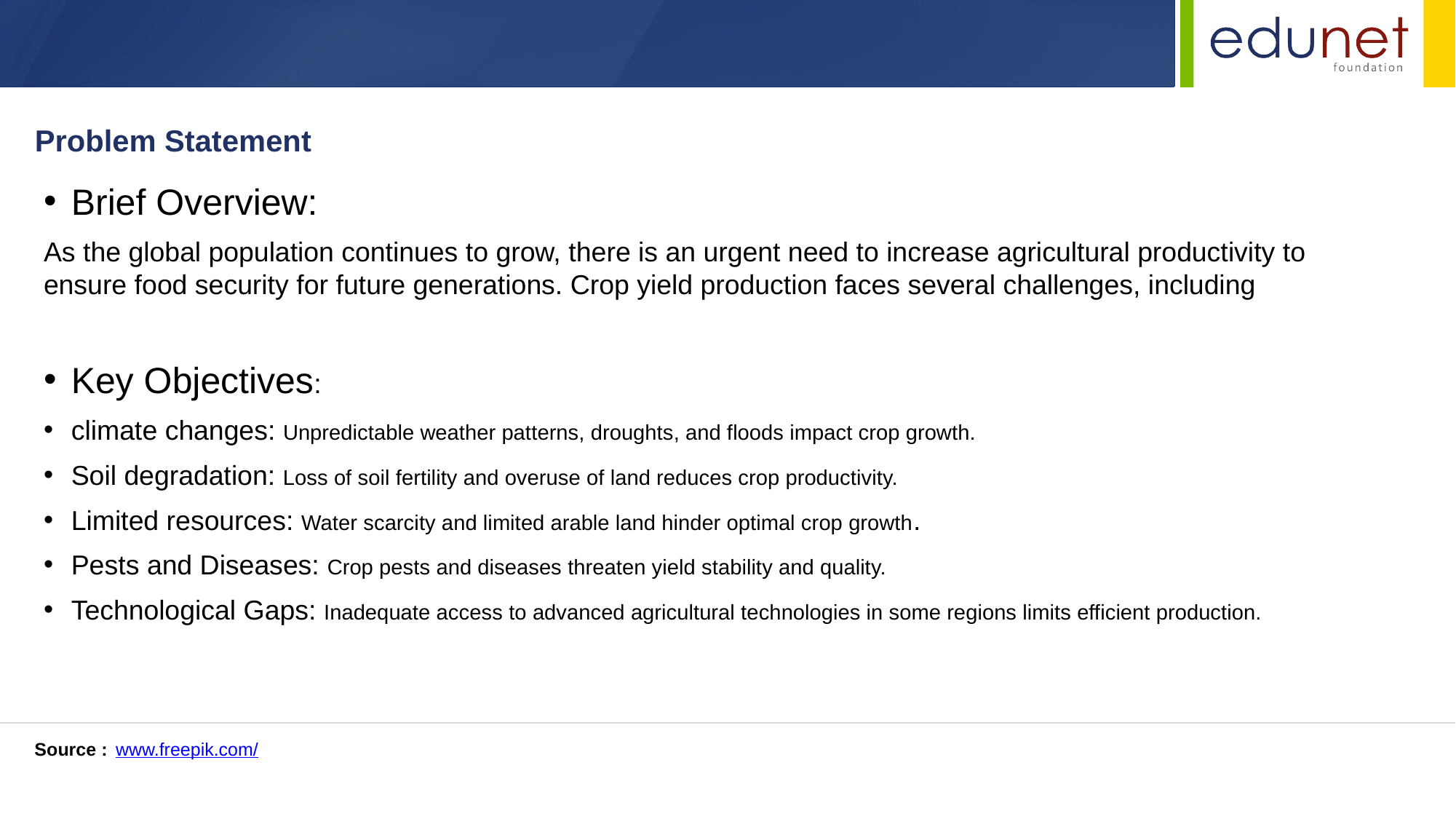

Problem Statement
Brief Overview:
As the global population continues to grow, there is an urgent need to increase agricultural productivity to ensure food security for future generations. Crop yield production faces several challenges, including

Key Objectives:
climate changes: Unpredictable weather patterns, droughts, and floods impact crop growth.
Soil degradation: Loss of soil fertility and overuse of land reduces crop productivity.
Limited resources: Water scarcity and limited arable land hinder optimal crop growth.
Pests and Diseases: Crop pests and diseases threaten yield stability and quality.
Technological Gaps: Inadequate access to advanced agricultural technologies in some regions limits efficient production.
Source :
www.freepik.com/